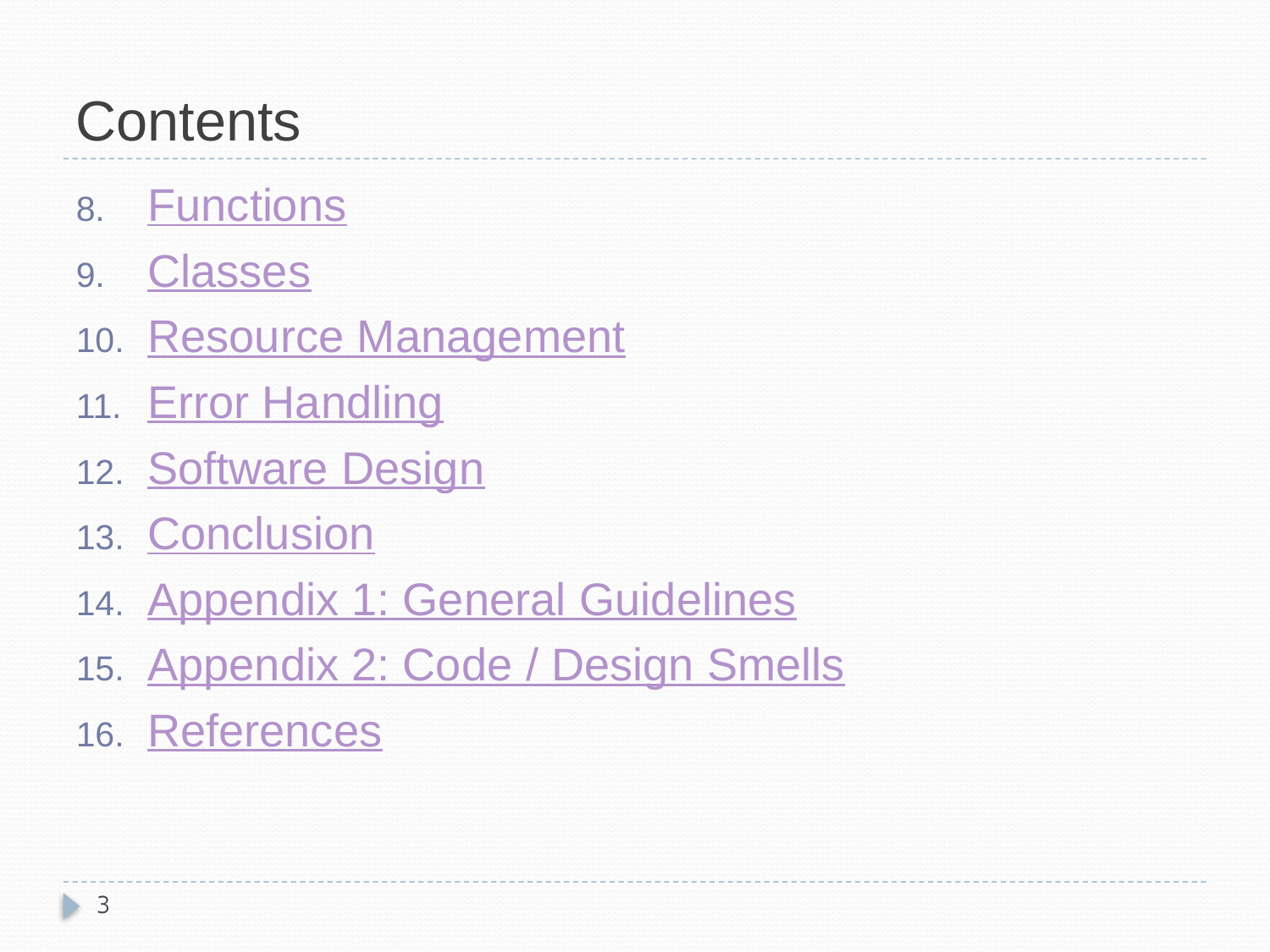

# Contents
Functions
Classes
Resource Management
Error Handling
Software Design
Conclusion
Appendix 1: General Guidelines
Appendix 2: Code / Design Smells
References

3